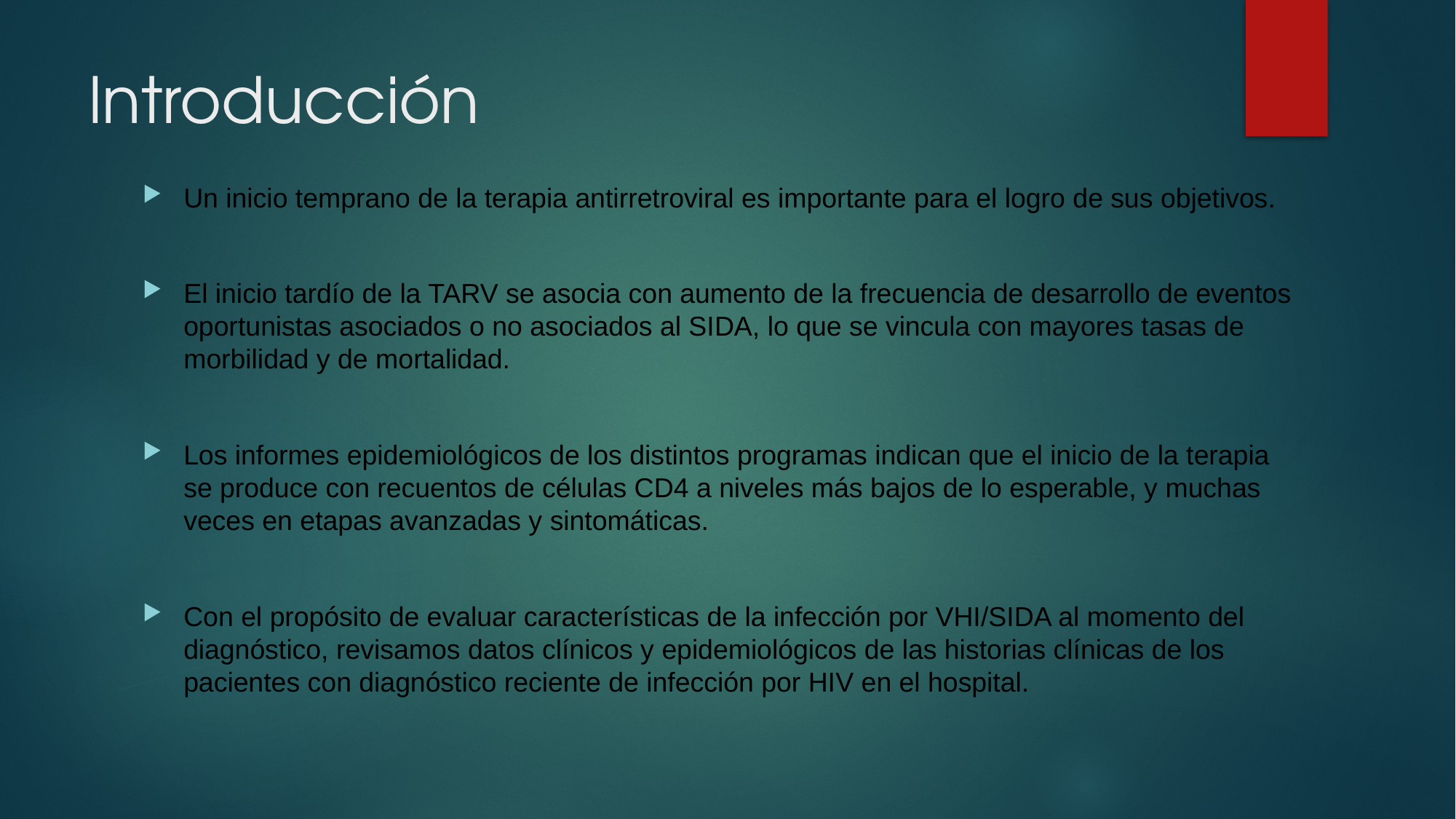

# Introducción
Un inicio temprano de la terapia antirretroviral es importante para el logro de sus objetivos.

El inicio tardío de la TARV se asocia con aumento de la frecuencia de desarrollo de eventos oportunistas asociados o no asociados al SIDA, lo que se vincula con mayores tasas de morbilidad y de mortalidad.

Los informes epidemiológicos de los distintos programas indican que el inicio de la terapia se produce con recuentos de células CD4 a niveles más bajos de lo esperable, y muchas veces en etapas avanzadas y sintomáticas.

Con el propósito de evaluar características de la infección por VHI/SIDA al momento del diagnóstico, revisamos datos clínicos y epidemiológicos de las historias clínicas de los pacientes con diagnóstico reciente de infección por HIV en el hospital.